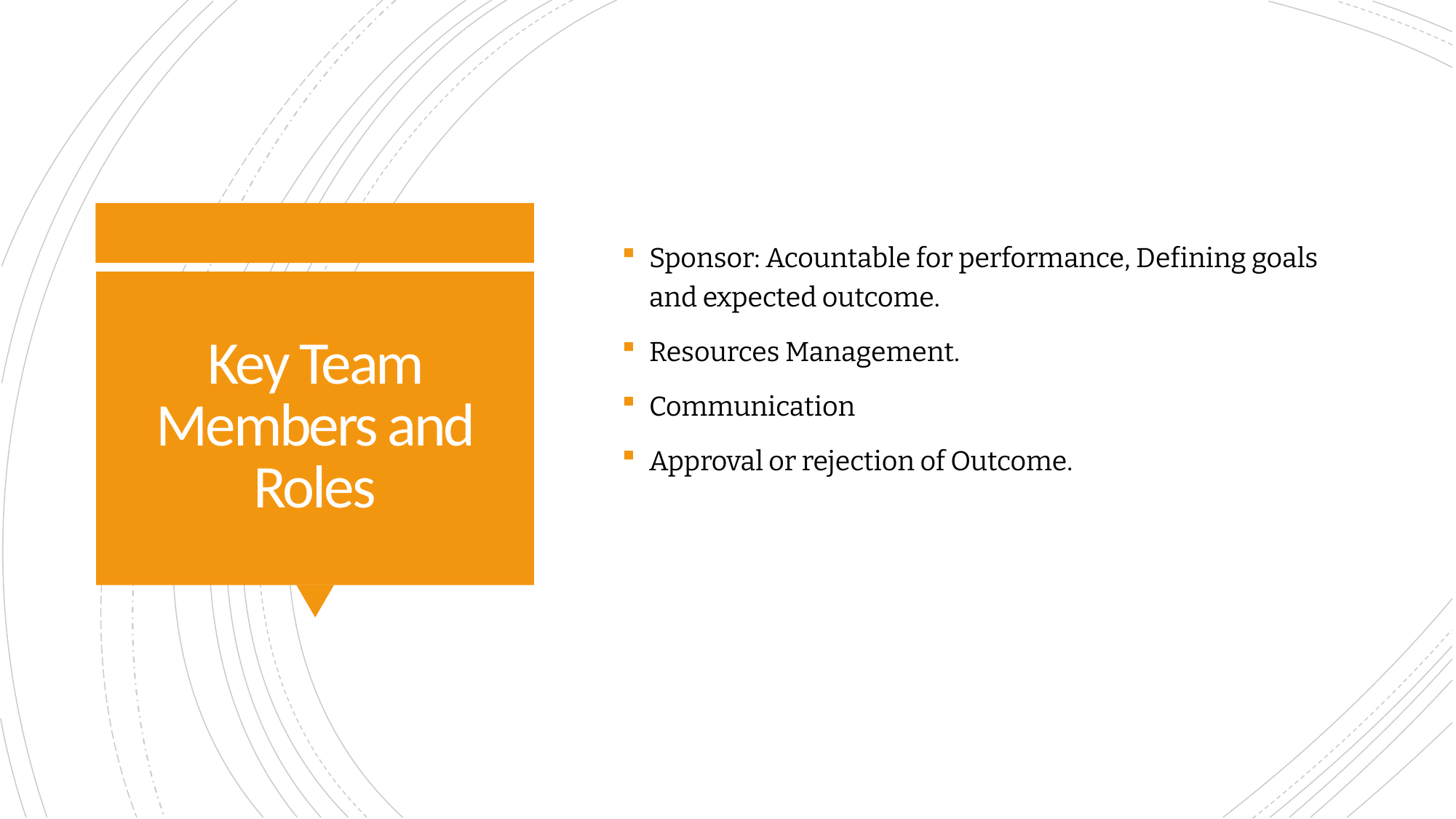

Sponsor: Acountable for performance, Defining goals and expected outcome.
Resources Management.
Communication
Approval or rejection of Outcome.

# Key Team Members and Roles